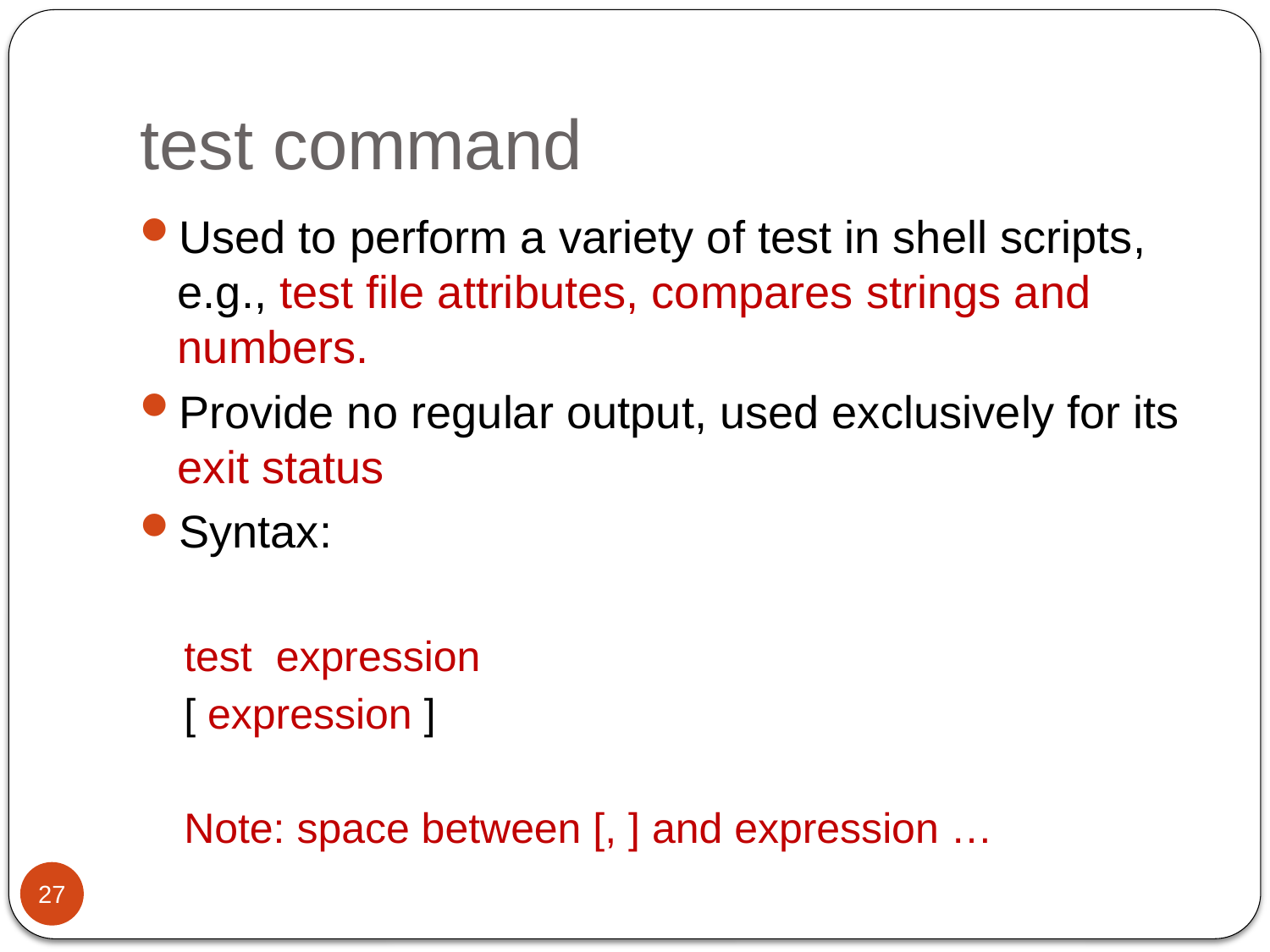

# test command
Used to perform a variety of test in shell scripts, e.g., test file attributes, compares strings and numbers.
Provide no regular output, used exclusively for its exit status
Syntax:

test  expression
[ expression ]

Note: space between [, ] and expression …
27